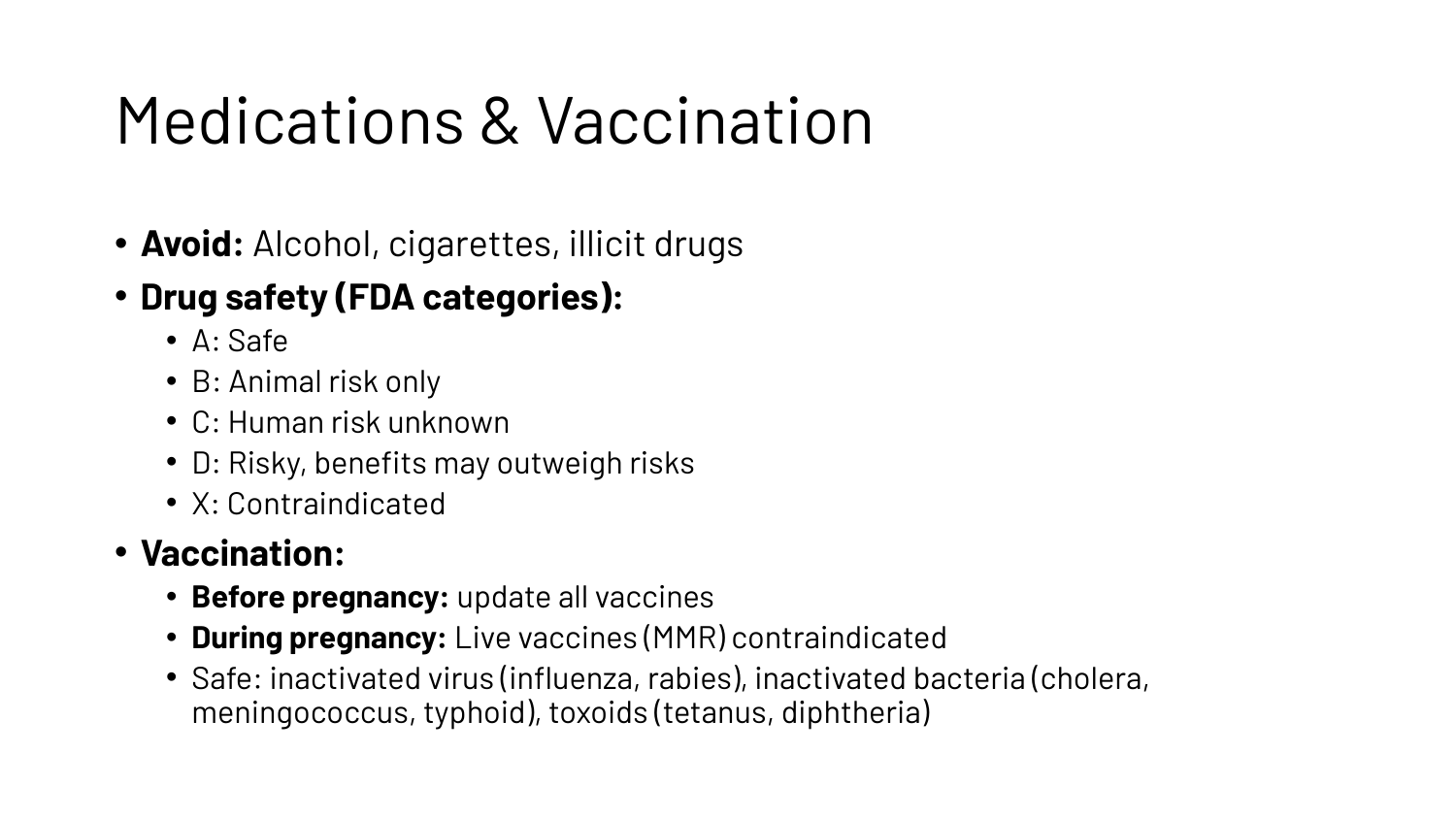

# Medications & Vaccination
Avoid: Alcohol, cigarettes, illicit drugs
Drug safety (FDA categories):
A: Safe
B: Animal risk only
C: Human risk unknown
D: Risky, benefits may outweigh risks
X: Contraindicated
Vaccination:
Before pregnancy: update all vaccines
During pregnancy: Live vaccines (MMR) contraindicated
Safe: inactivated virus (influenza, rabies), inactivated bacteria (cholera, meningococcus, typhoid), toxoids (tetanus, diphtheria)